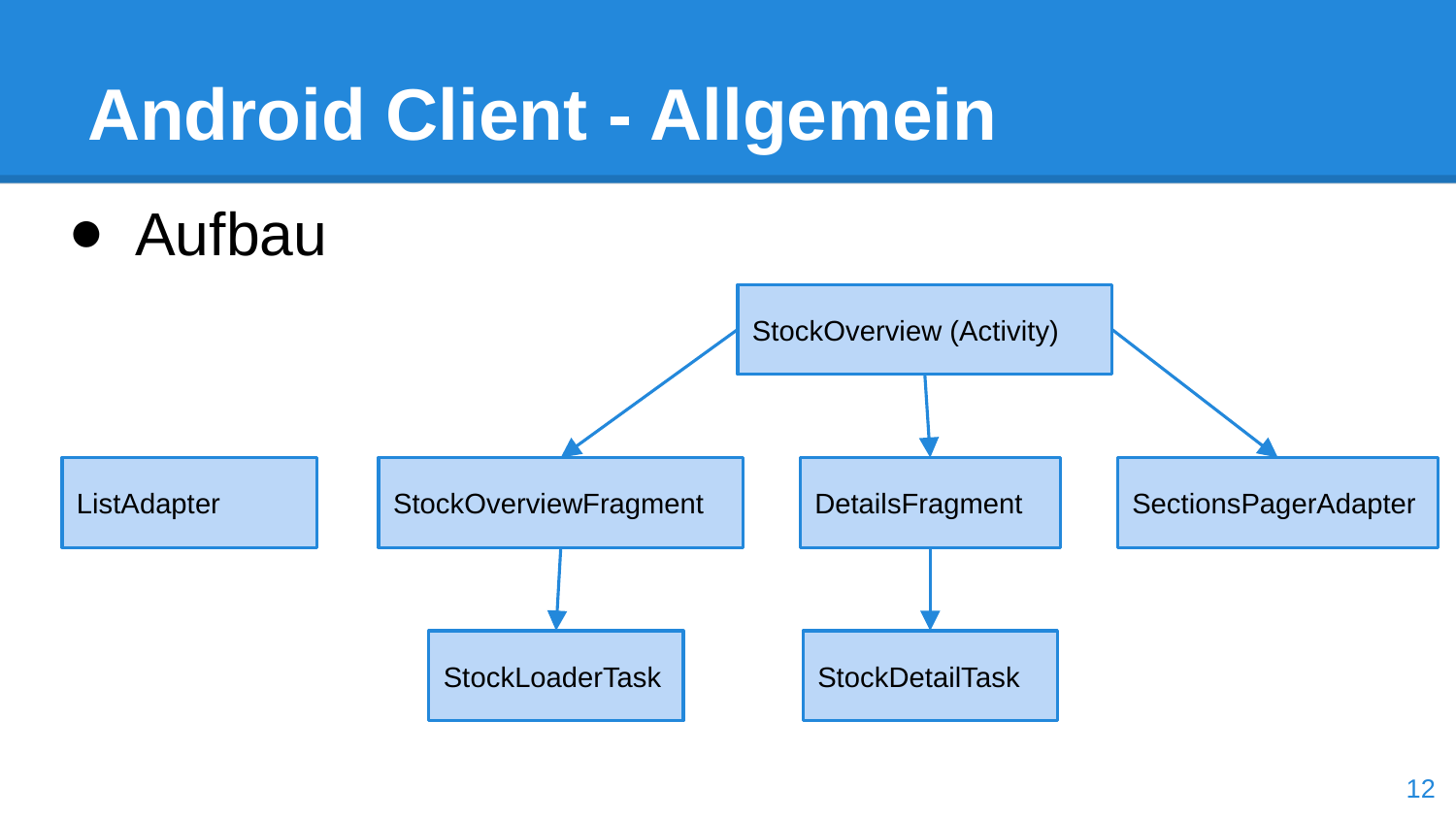

# Android Client - Allgemein
Aufbau
StockOverview (Activity)
StockOverviewFragment
ListAdapter
DetailsFragment
SectionsPagerAdapter
StockLoaderTask
StockDetailTask
12